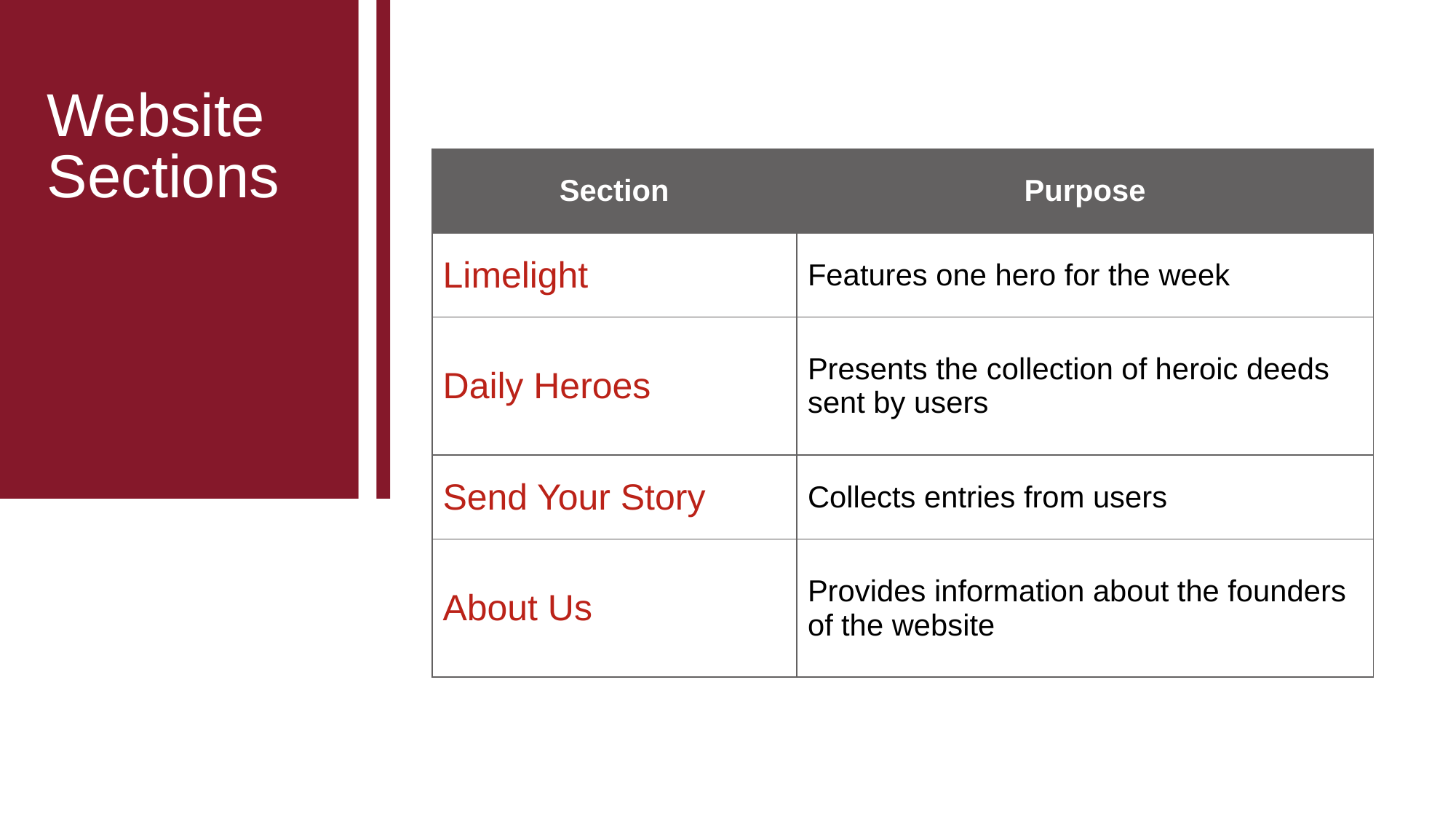

# Website Sections
| Section | Purpose |
| --- | --- |
| Limelight | Features one hero for the week |
| Daily Heroes | Presents the collection of heroic deeds sent by users |
| Send Your Story | Collects entries from users |
| About Us | Provides information about the founders of the website |